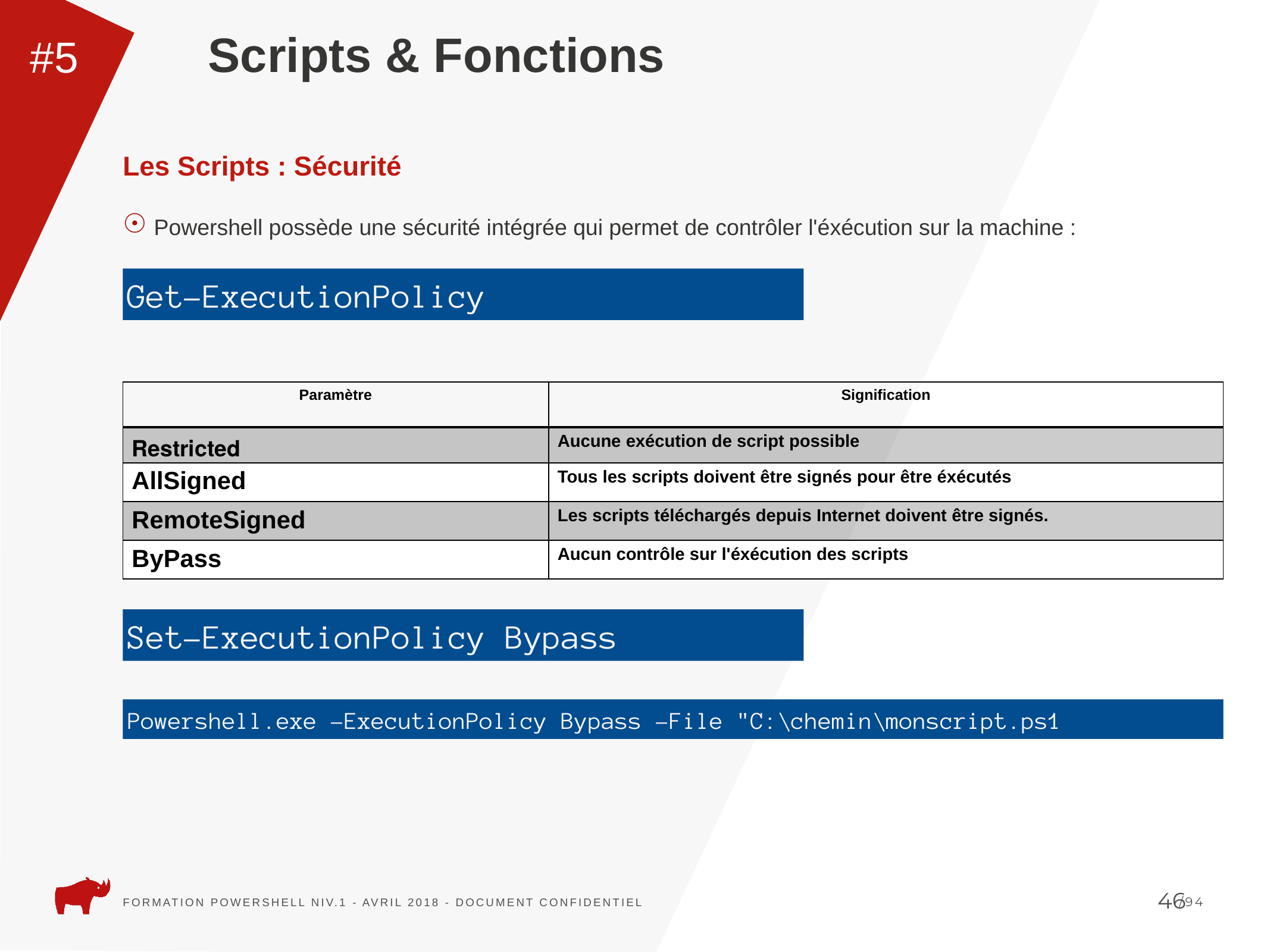

Scripts & Fonctions
#5
Les Scripts : Sécurité
Powershell possède une sécurité intégrée qui permet de contrôler l'éxécution sur la machine :

Get-ExecutionPolicy
| Paramètre | Signification |
| --- | --- |
| Restricted | Aucune exécution de script possible |
| AllSigned | Tous les scripts doivent être signés pour être éxécutés |
| RemoteSigned | Les scripts téléchargés depuis Internet doivent être signés. |
| ByPass | Aucun contrôle sur l'éxécution des scripts |
Set-ExecutionPolicy Bypass
Powershell.exe –ExecutionPolicy Bypass –File "C:\chemin\monscript.ps1
46